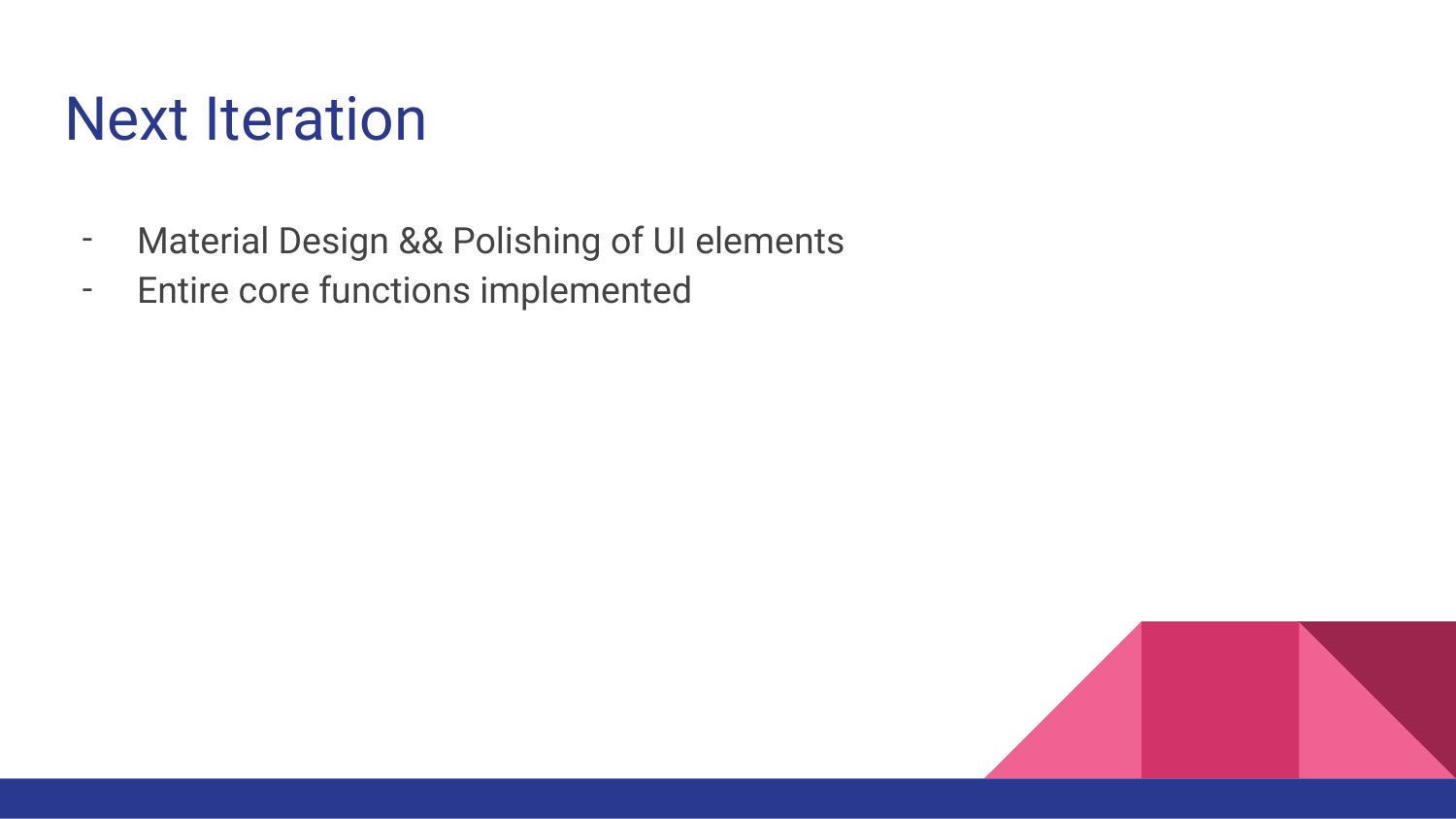

# Next Iteration
Material Design && Polishing of UI elements
Entire core functions implemented